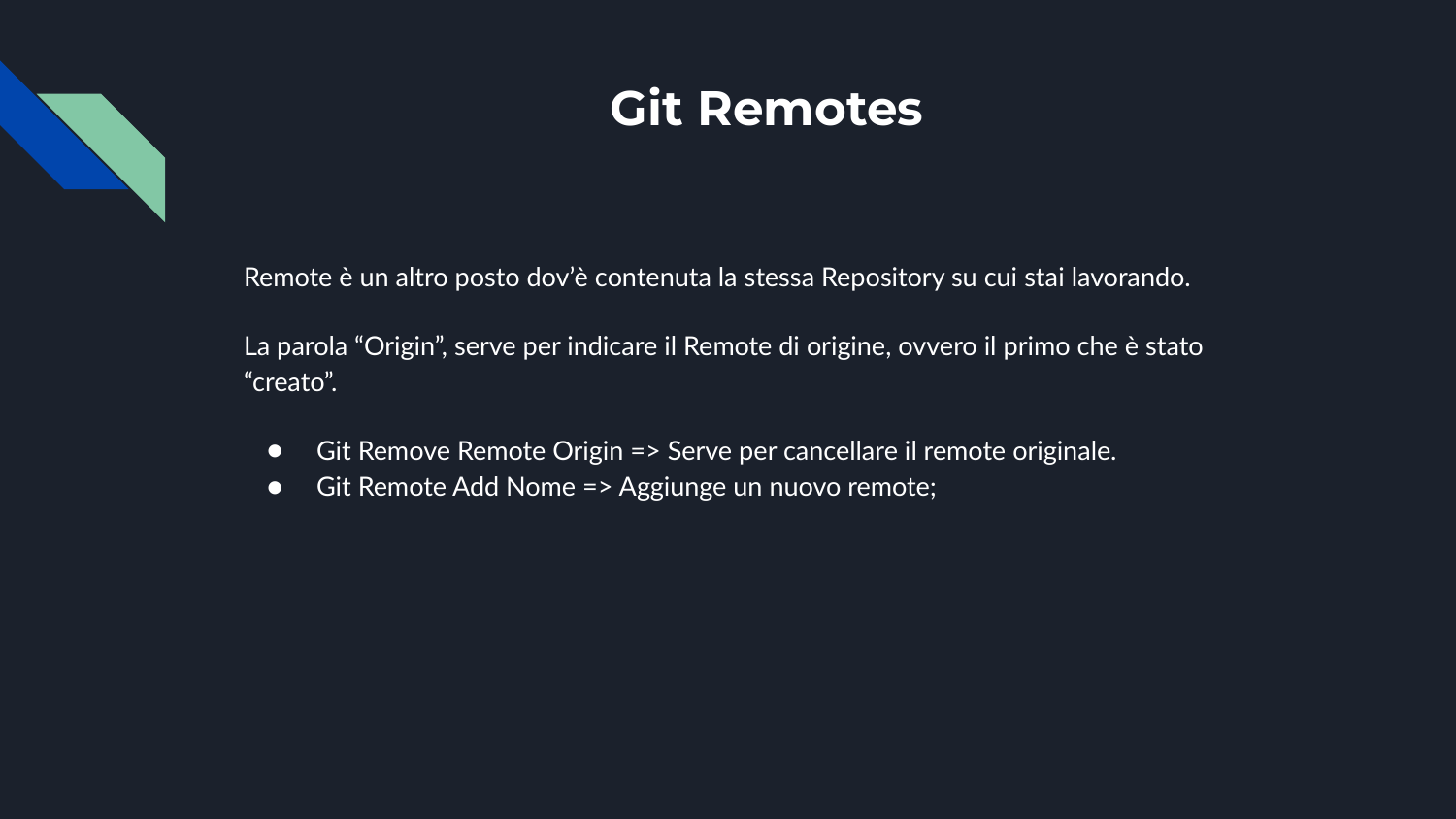

# Git Remotes
Remote è un altro posto dov’è contenuta la stessa Repository su cui stai lavorando.
La parola “Origin”, serve per indicare il Remote di origine, ovvero il primo che è stato “creato”.
Git Remove Remote Origin => Serve per cancellare il remote originale.
Git Remote Add Nome => Aggiunge un nuovo remote;